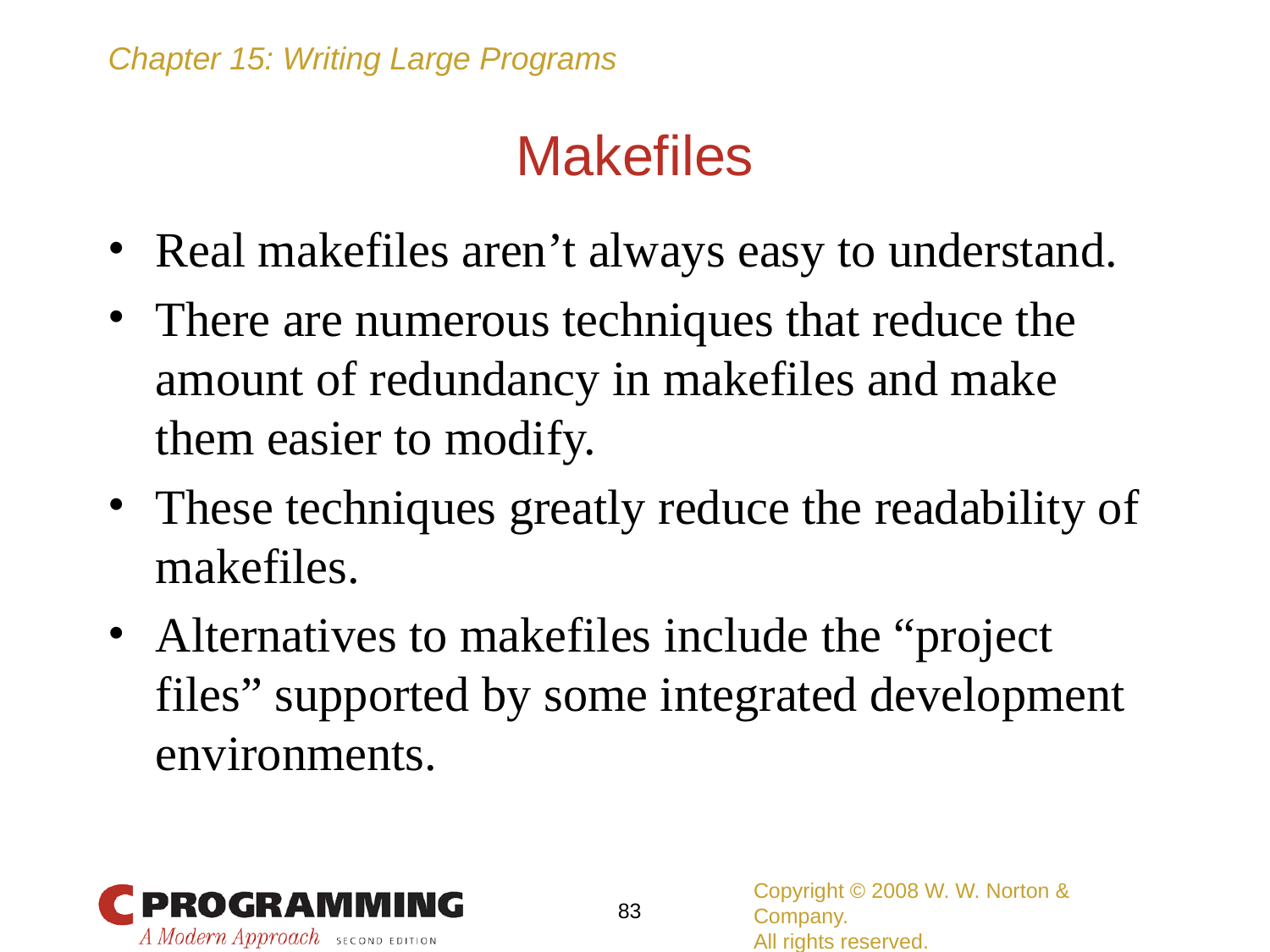

# Makefiles
Real makefiles aren’t always easy to understand.
There are numerous techniques that reduce the amount of redundancy in makefiles and make them easier to modify.
These techniques greatly reduce the readability of makefiles.
Alternatives to makefiles include the “project files” supported by some integrated development environments.
Copyright © 2008 W. W. Norton & Company.
All rights reserved.
83